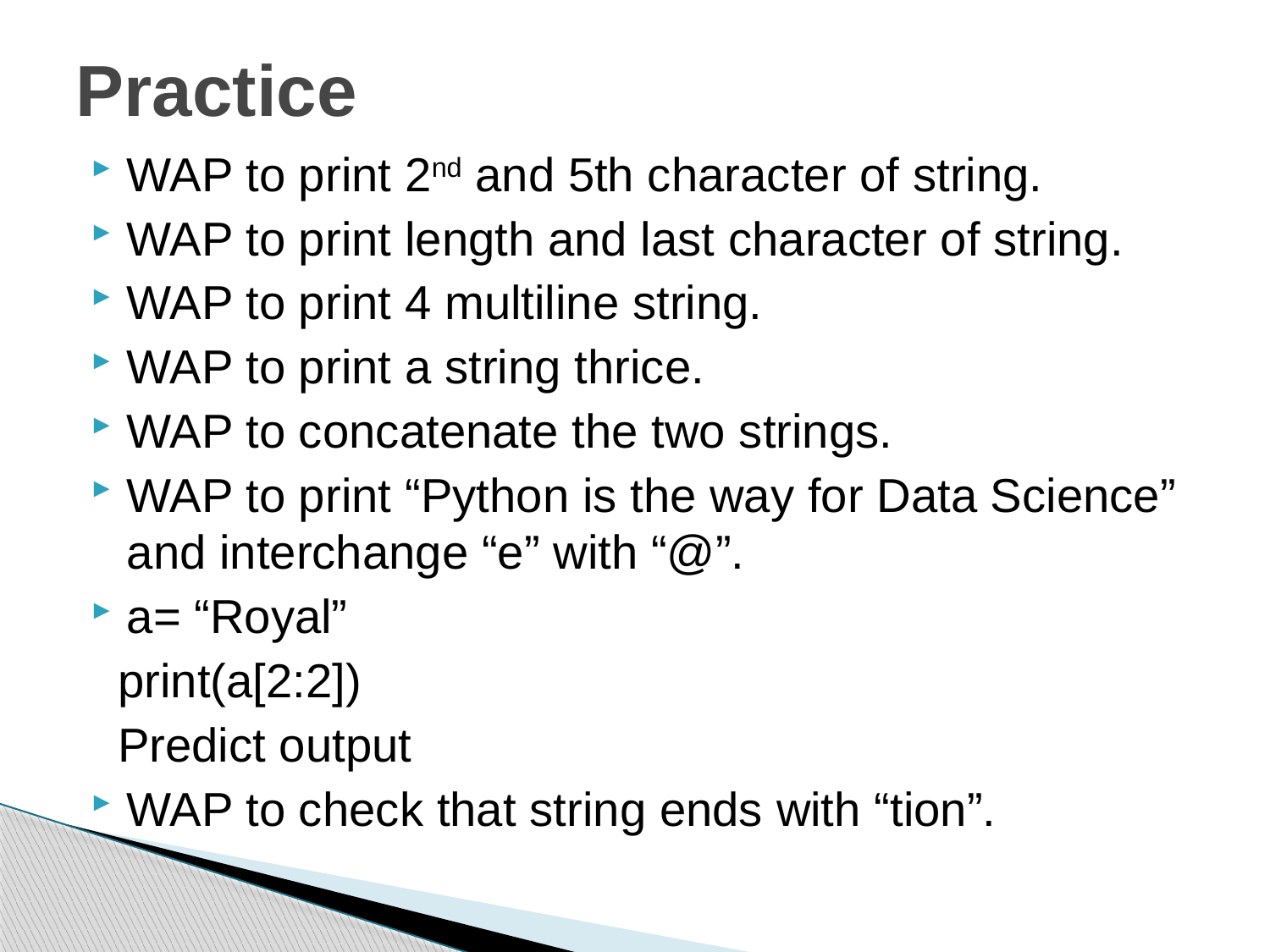

# Practice
WAP to print 2nd and 5th character of string.
WAP to print length and last character of string.
WAP to print 4 multiline string.
WAP to print a string thrice.
WAP to concatenate the two strings.
WAP to print “Python is the way for Data Science” and interchange “e” with “@”.
a= “Royal”
  print(a[2:2])
  Predict output
WAP to check that string ends with “tion”.